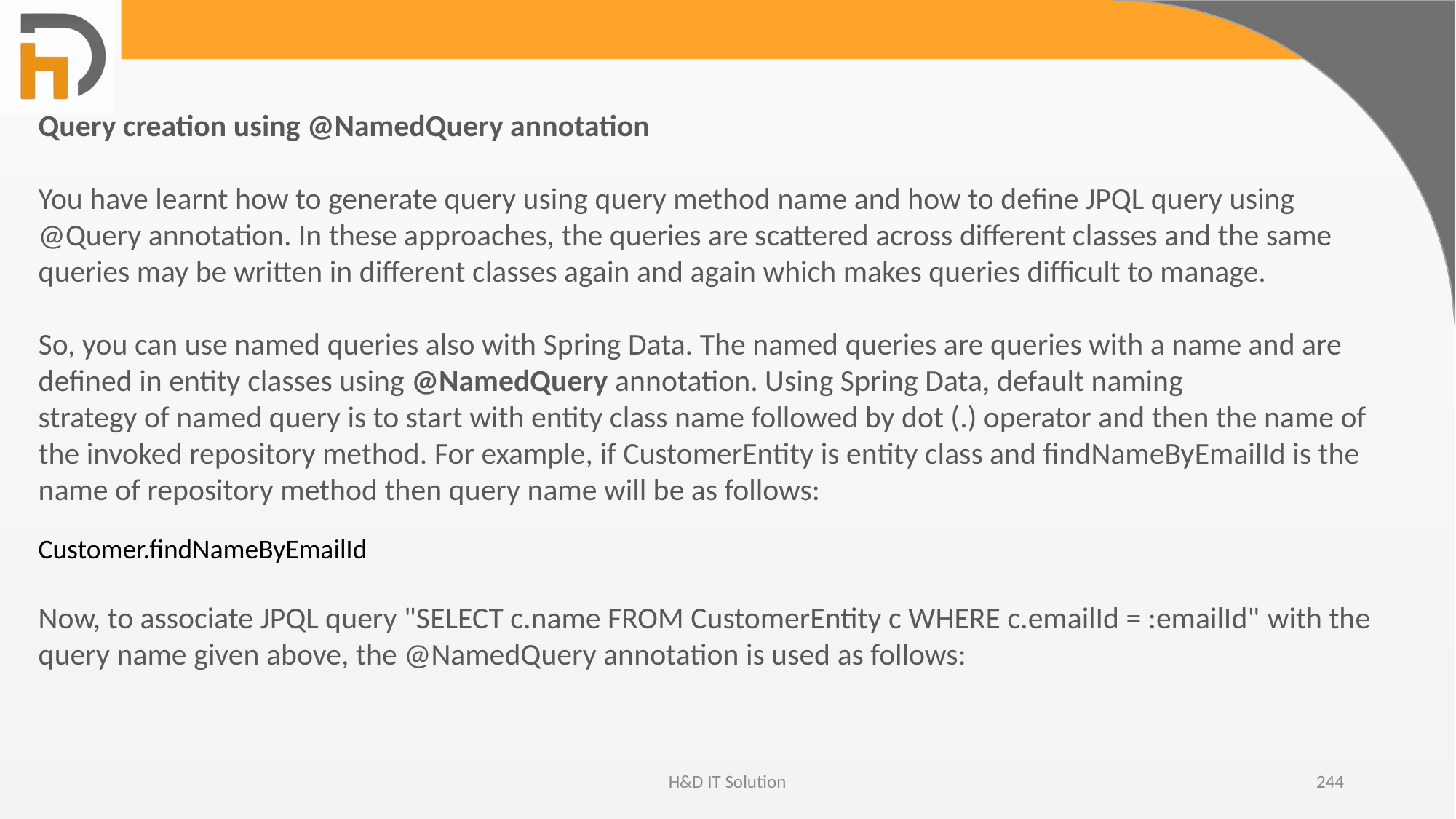

Query creation using @NamedQuery annotation

You have learnt how to generate query using query method name and how to define JPQL query using @Query annotation. In these approaches, the queries are scattered across different classes and the same queries may be written in different classes again and again which makes queries difficult to manage.

So, you can use named queries also with Spring Data. The named queries are queries with a name and are defined in entity classes using @NamedQuery annotation. Using Spring Data, default naming strategy of named query is to start with entity class name followed by dot (.) operator and then the name of the invoked repository method. For example, if CustomerEntity is entity class and findNameByEmailId is the name of repository method then query name will be as follows:
Customer.findNameByEmailId
Now, to associate JPQL query "SELECT c.name FROM CustomerEntity c WHERE c.emailId = :emailId" with the query name given above, the @NamedQuery annotation is used as follows:
H&D IT Solution
244